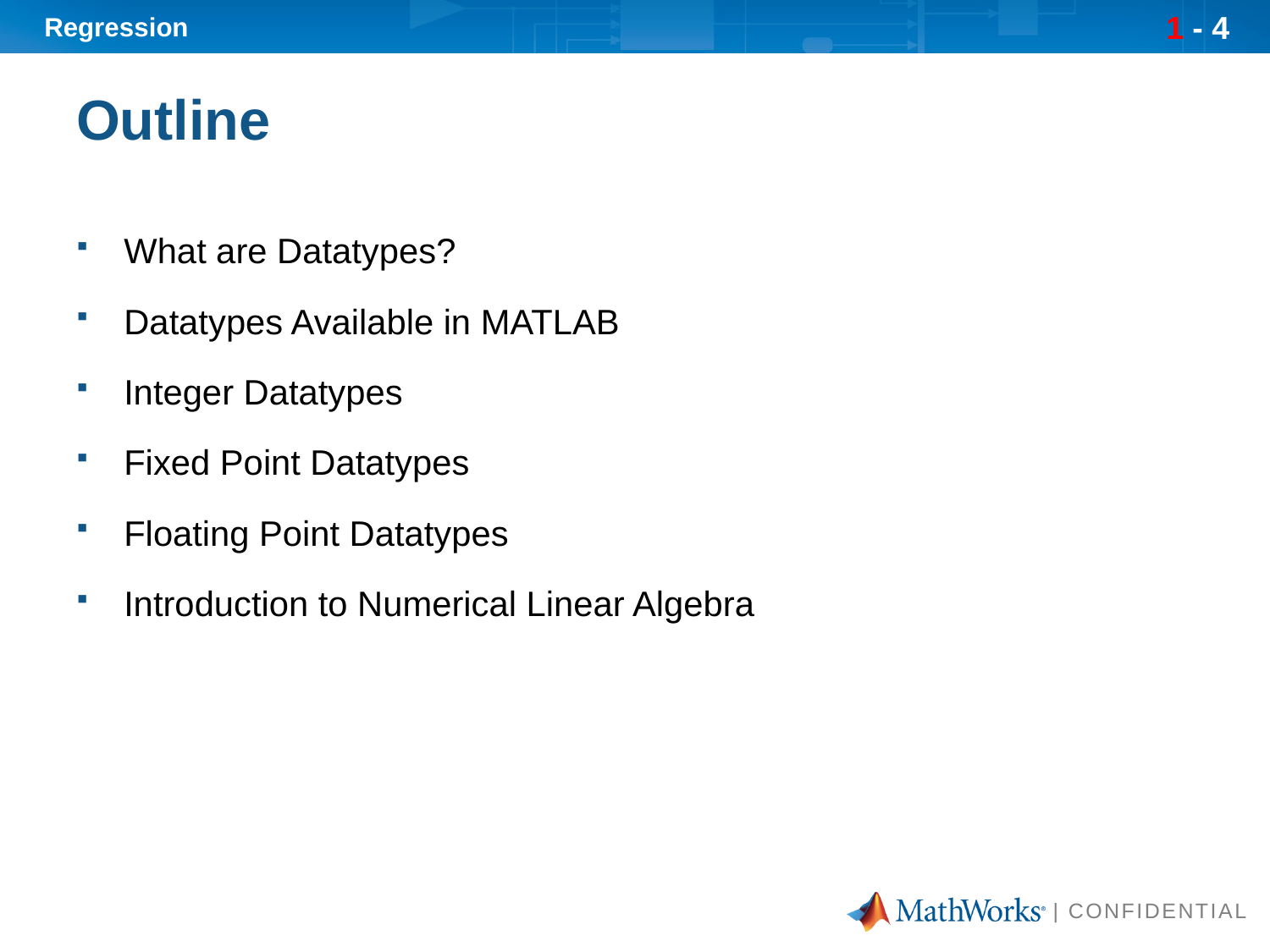

# Outline
What are Datatypes?
Datatypes Available in MATLAB
Integer Datatypes
Fixed Point Datatypes
Floating Point Datatypes
Introduction to Numerical Linear Algebra